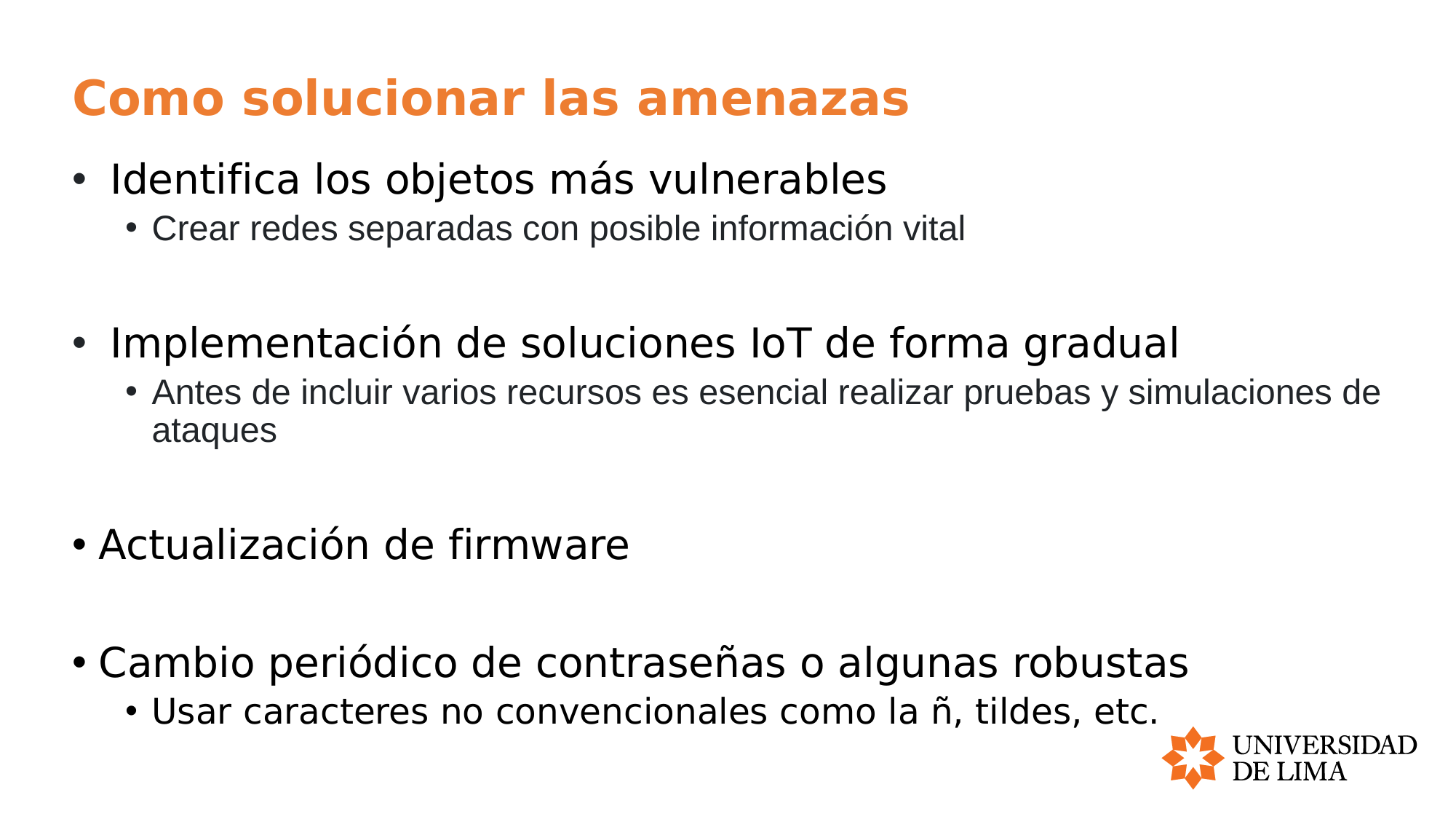

# Como solucionar las amenazas
 Identifica los objetos más vulnerables
Crear redes separadas con posible información vital

 Implementación de soluciones IoT de forma gradual
Antes de incluir varios recursos es esencial realizar pruebas y simulaciones de ataques

Actualización de firmware

Cambio periódico de contraseñas o algunas robustas
Usar caracteres no convencionales como la ñ, tildes, etc.